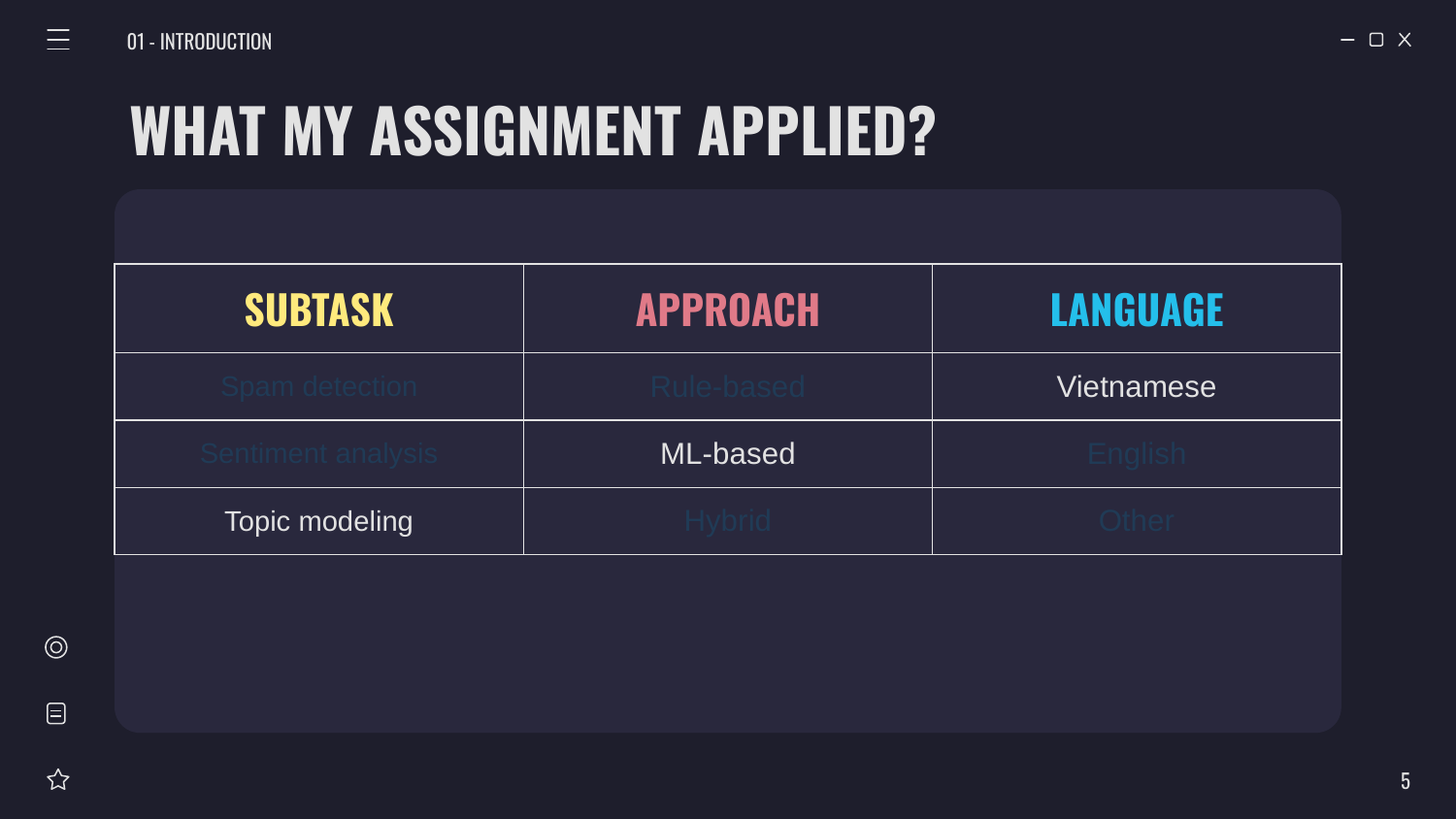

01 - INTRODUCTION

# WHAT MY ASSIGNMENT APPLIED?
| SUBTASK | APPROACH | LANGUAGE |
| --- | --- | --- |
| Spam detection | Rule-based | Vietnamese |
| Sentiment analysis | ML-based | English |
| Topic modeling | Hybrid | Other |

5